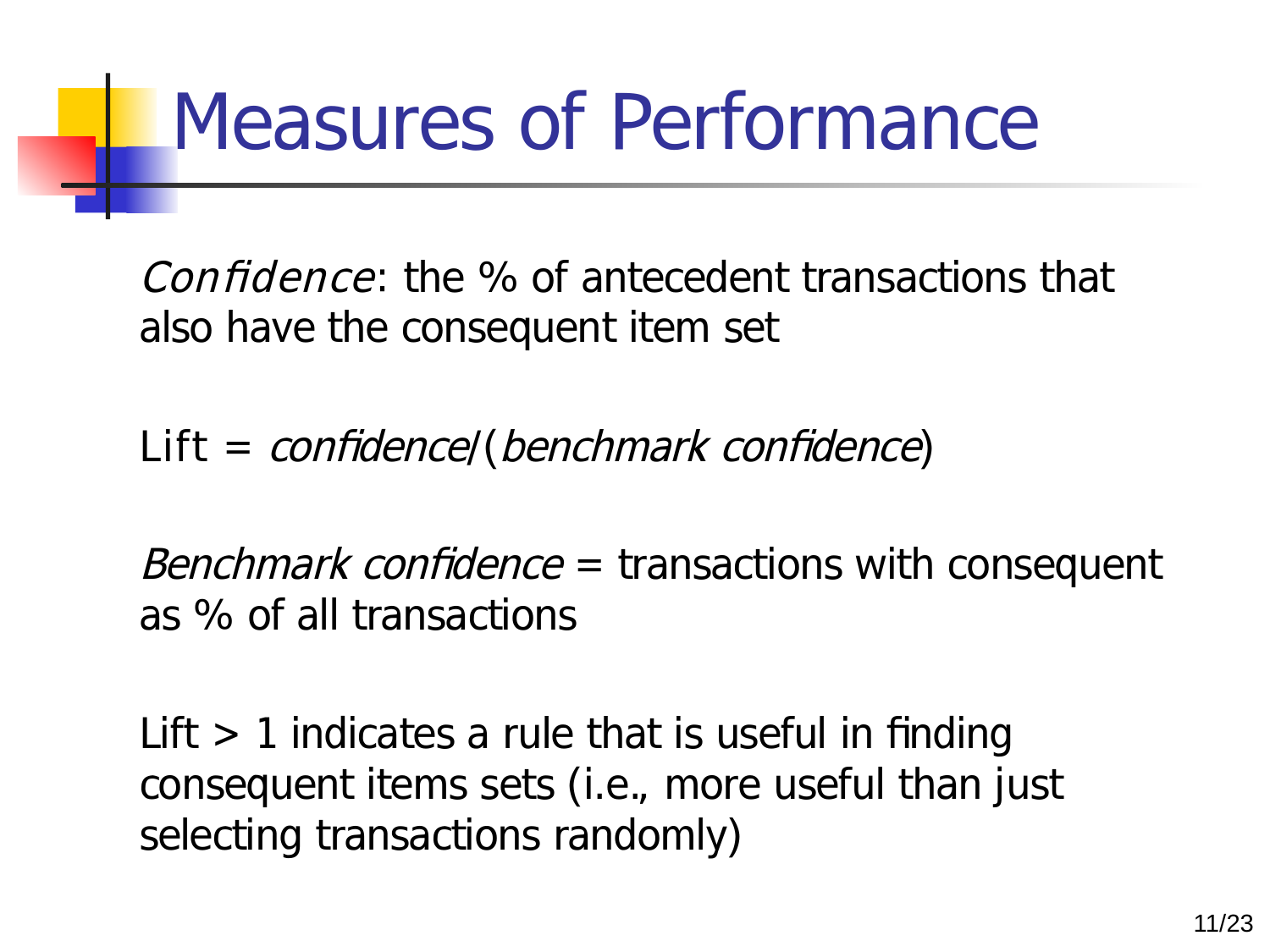

# Measures of Performance
Confidence: the % of antecedent transactions that also have the consequent item set

Lift = confidence/(benchmark confidence)

Benchmark confidence = transactions with consequent as % of all transactions

Lift > 1 indicates a rule that is useful in finding consequent items sets (i.e., more useful than just selecting transactions randomly)
11/23